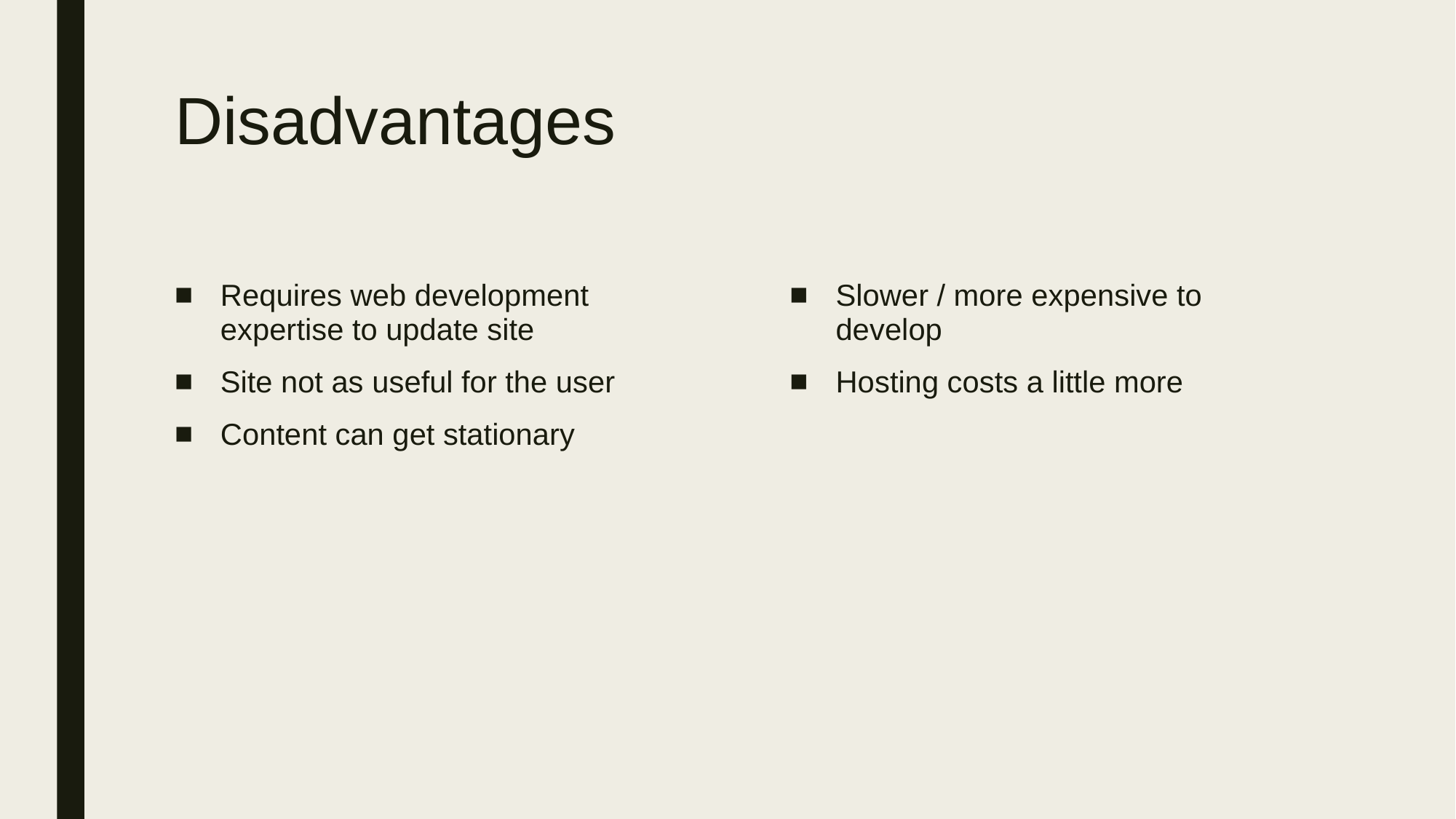

# Disadvantages
Requires web development expertise to update site
Site not as useful for the user
Content can get stationary

Slower / more expensive to develop
Hosting costs a little more